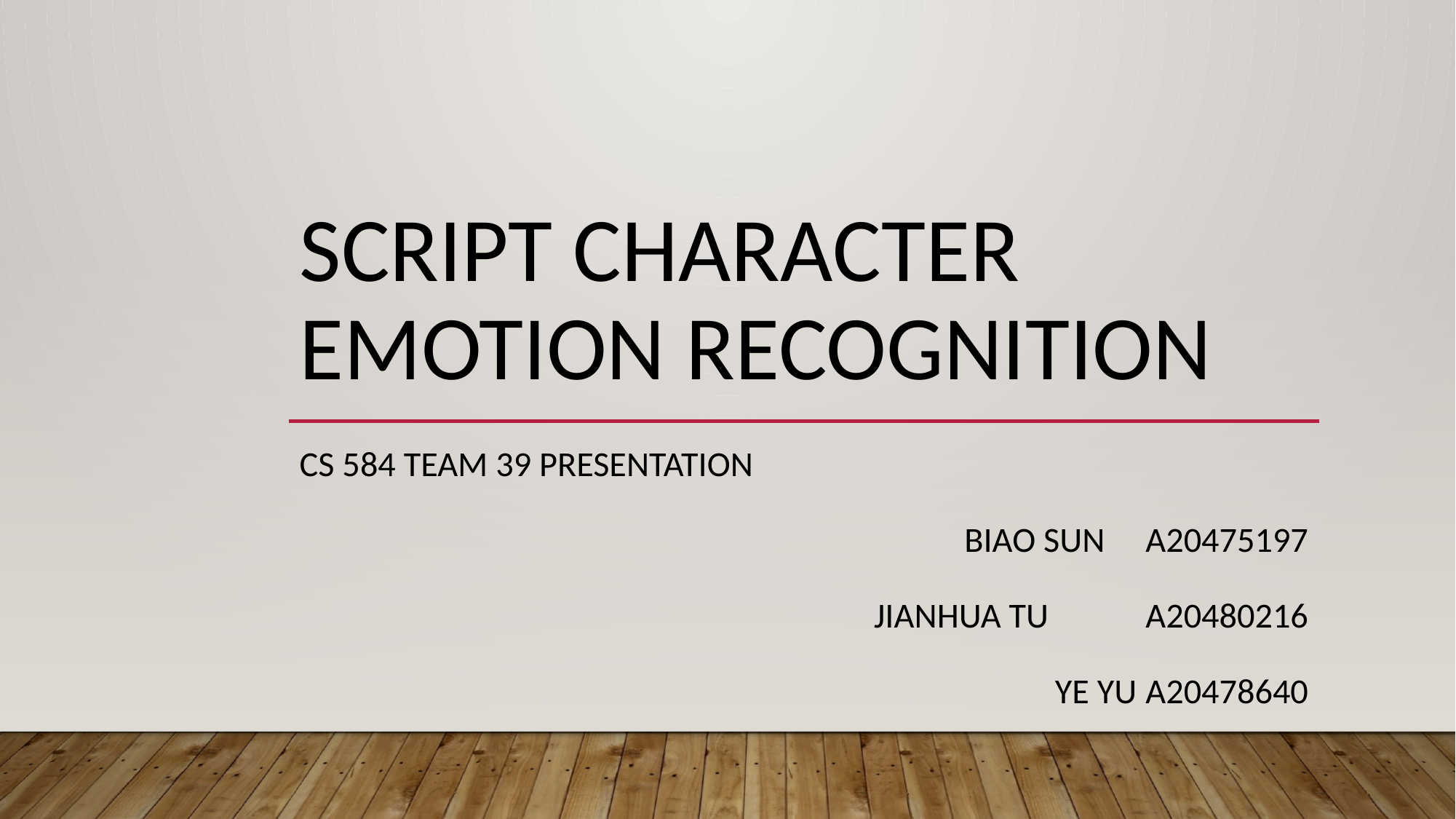

# Script Character Emotion Recognition
CS 584 Team 39 Presentation
Biao Sun 	A20475197
Jianhua Tu 	A20480216
Ye Yu 		A20478640